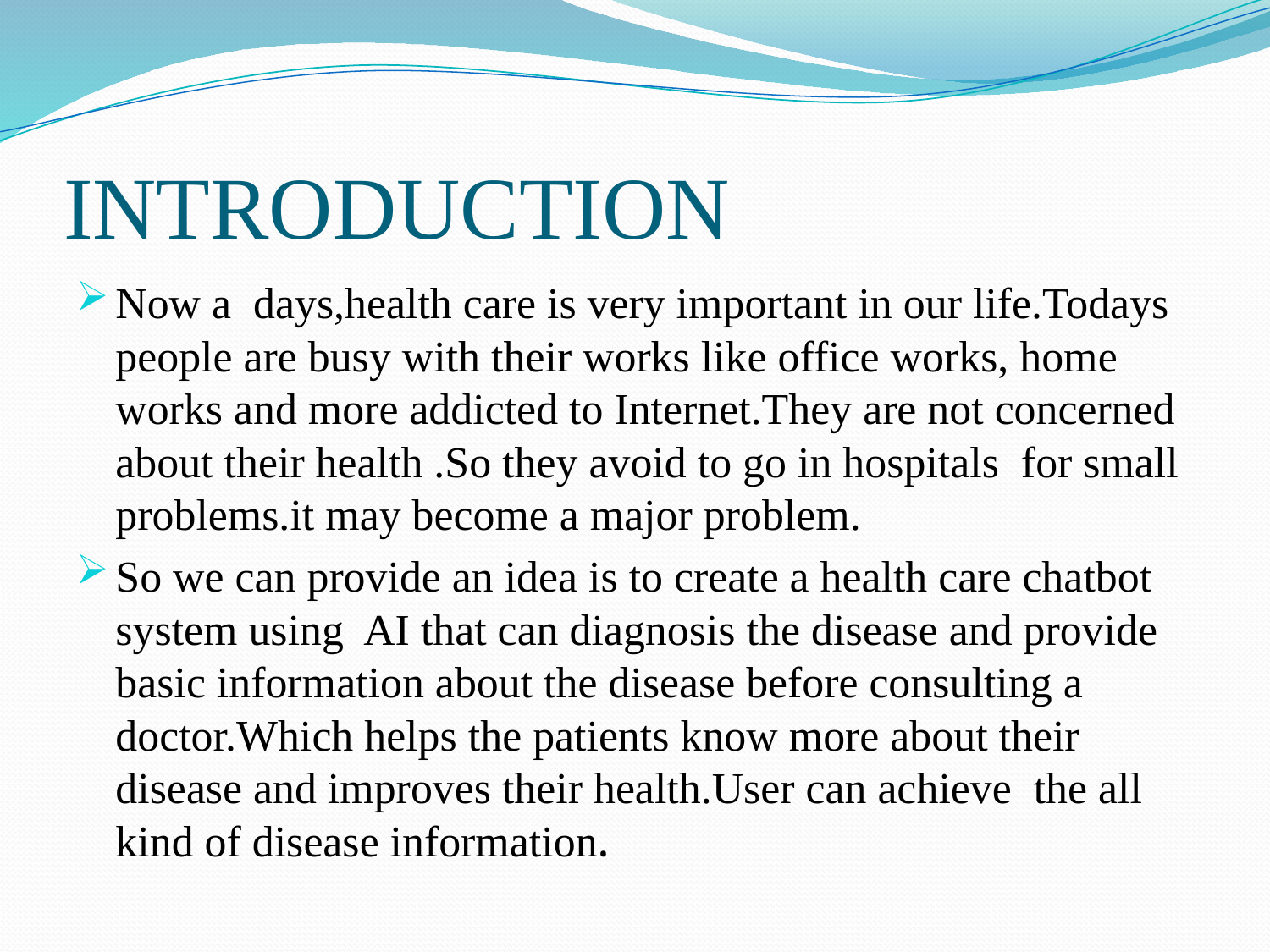

# INTRODUCTION
Now a  days,health care is very important in our life.Todays people are busy with their works like office works, home works and more addicted to Internet.They are not concerned about their health .So they avoid to go in hospitals  for small problems.it may become a major problem.
So we can provide an idea is to create a health care chatbot system using  AI that can diagnosis the disease and provide basic information about the disease before consulting a doctor.Which helps the patients know more about their disease and improves their health.User can achieve  the all kind of disease information.